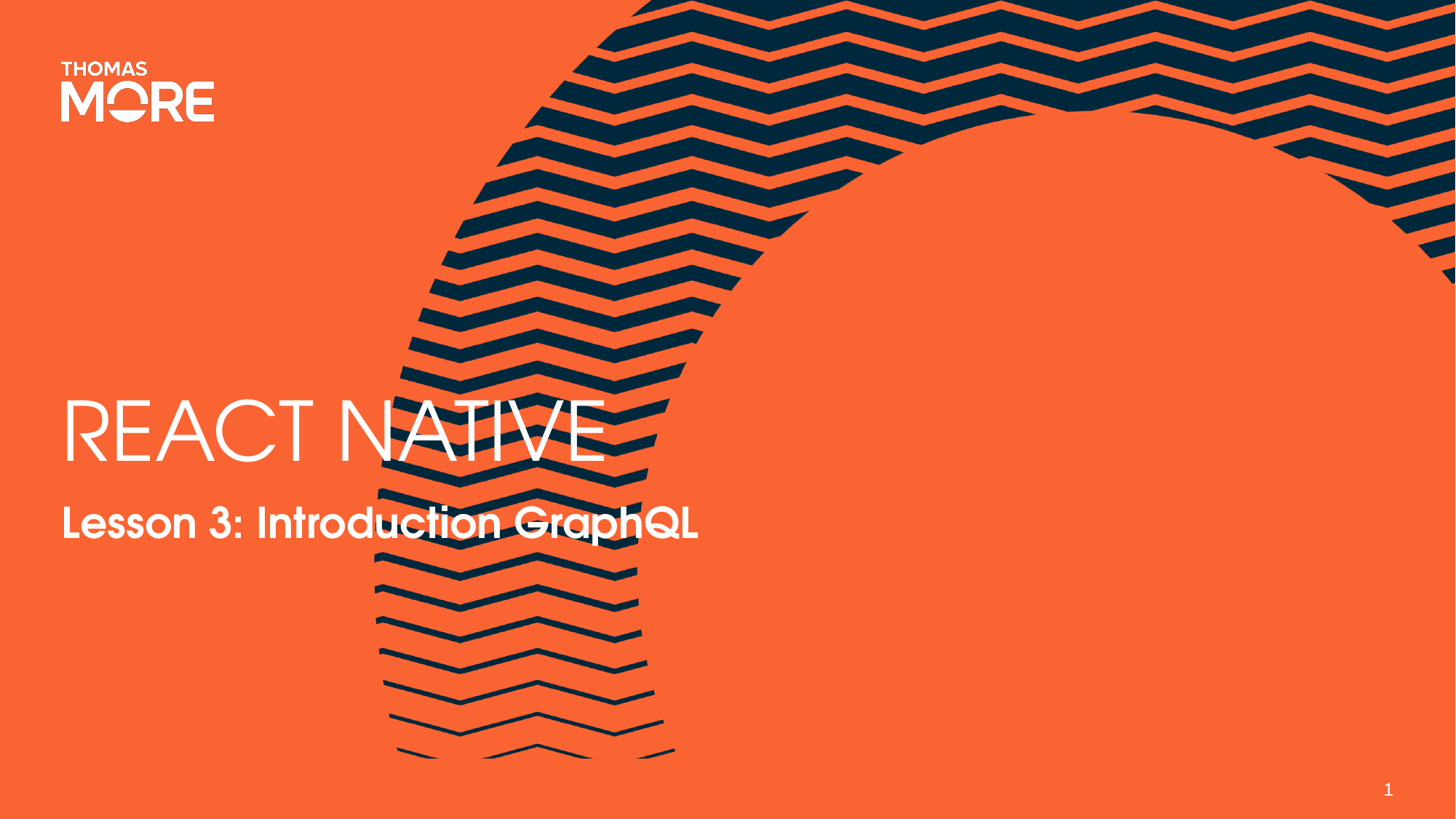

# REACT NATIVE
Lesson 3: Introduction GraphQL
1